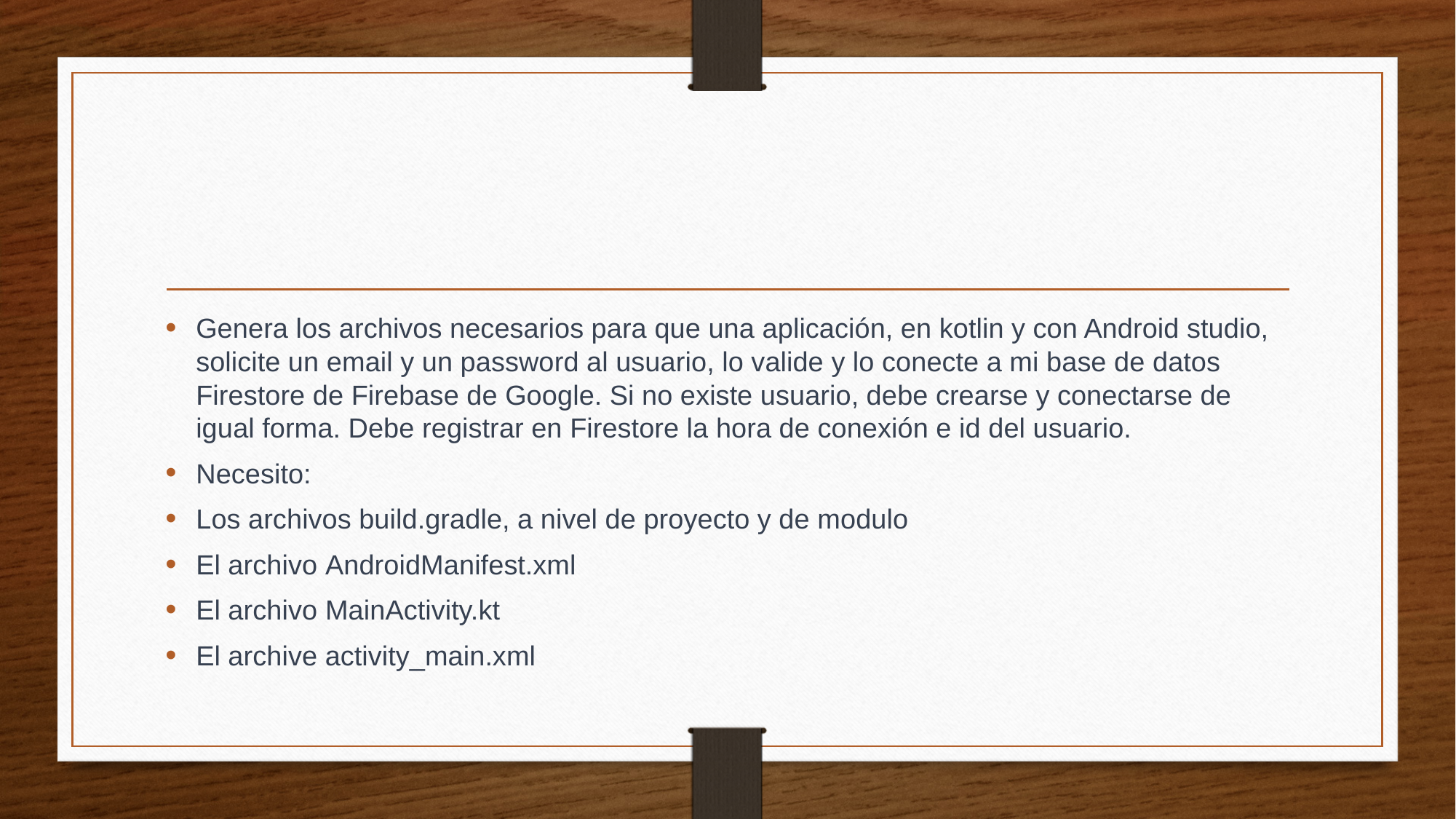

#
Genera los archivos necesarios para que una aplicación, en kotlin y con Android studio, solicite un email y un password al usuario, lo valide y lo conecte a mi base de datos Firestore de Firebase de Google. Si no existe usuario, debe crearse y conectarse de igual forma. Debe registrar en Firestore la hora de conexión e id del usuario.
Necesito:
Los archivos build.gradle, a nivel de proyecto y de modulo
El archivo AndroidManifest.xml
El archivo MainActivity.kt
El archive activity_main.xml